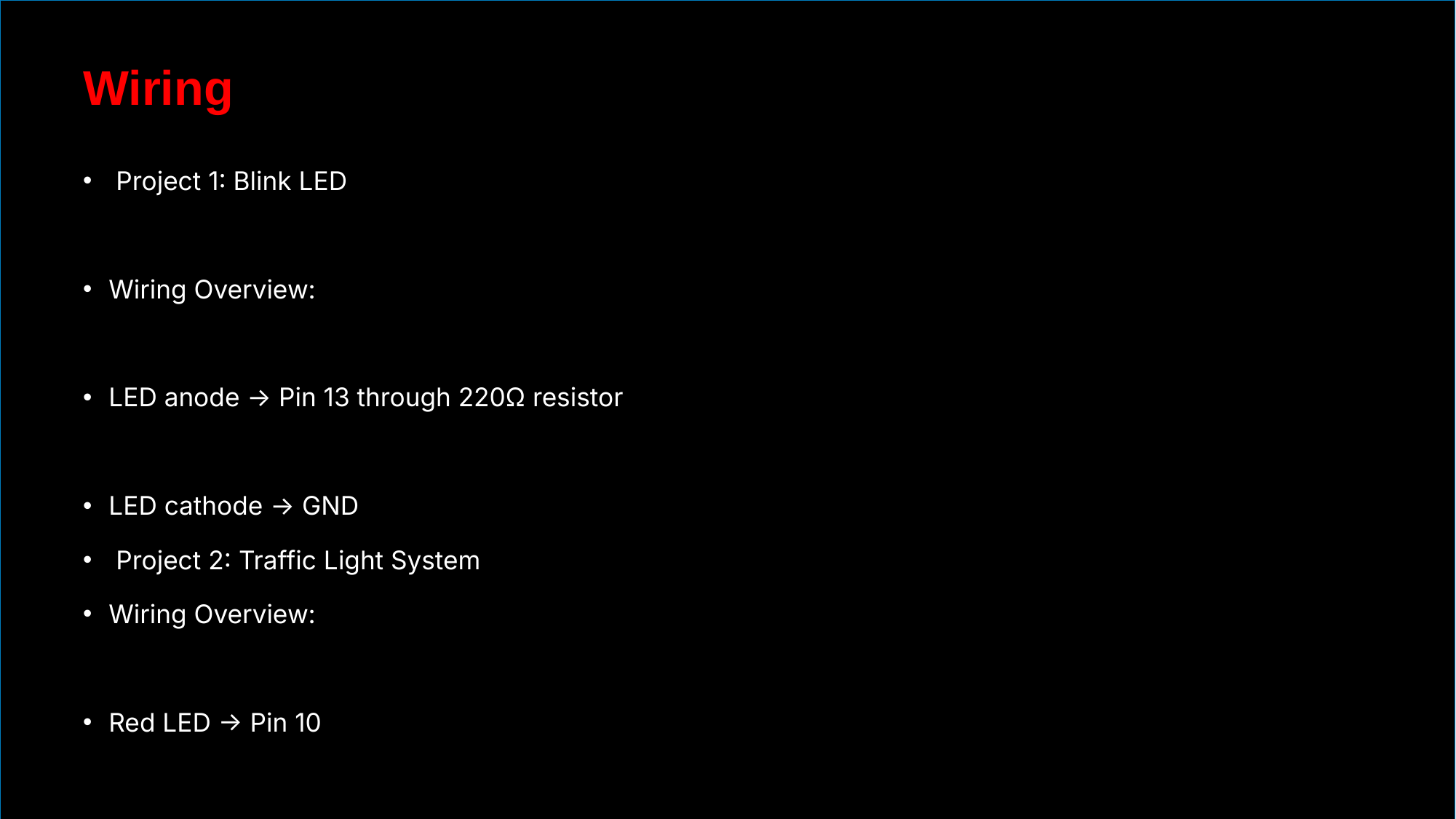

# Wiring
 Project 1: Blink LED

Wiring Overview:

LED anode → Pin 13 through 220Ω resistor

LED cathode → GND
 Project 2: Traffic Light System
Wiring Overview:

Red LED → Pin 10